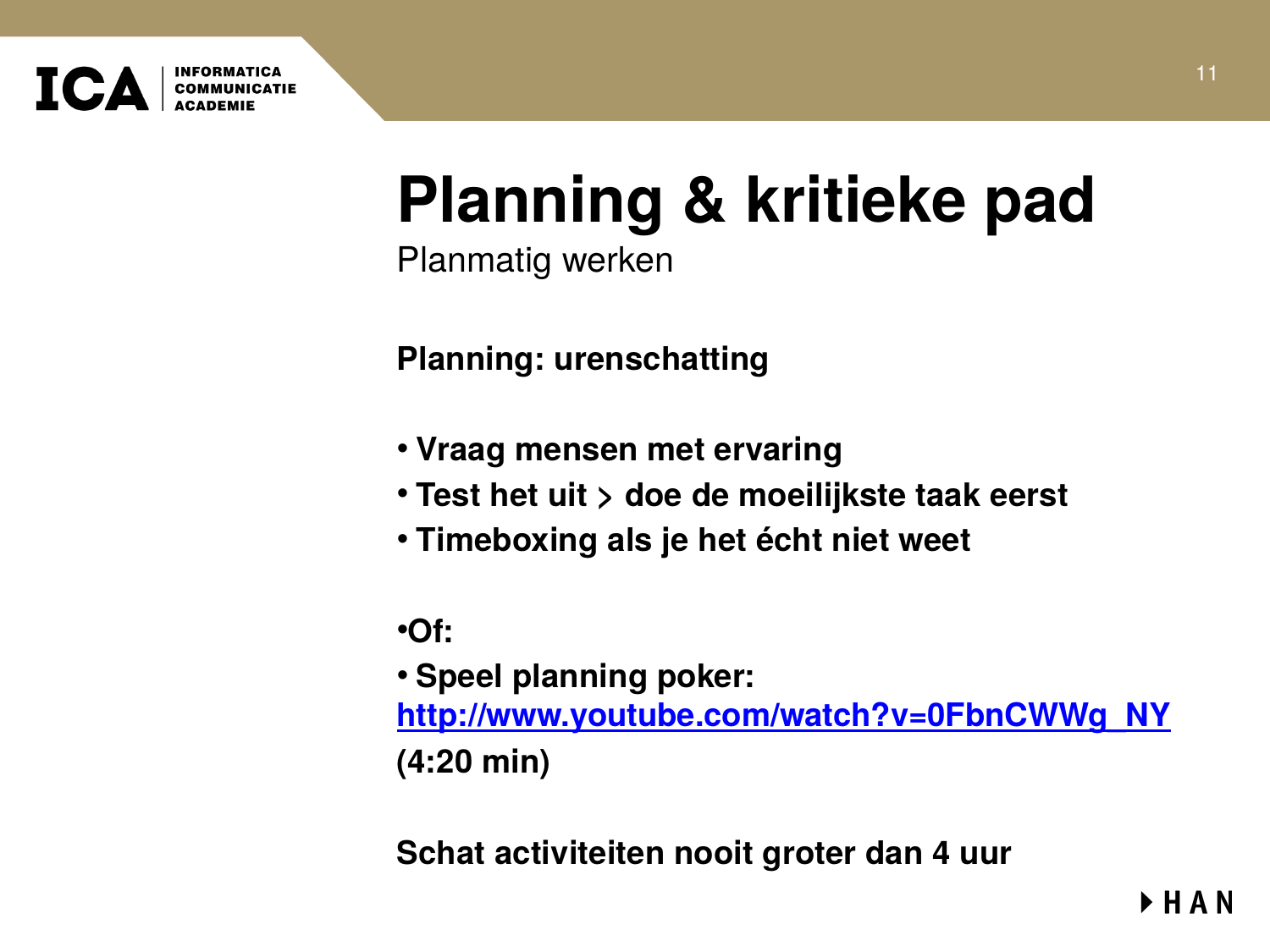

11
# Planning & kritieke pad
Planmatig werken

Planning: urenschatting

 Vraag mensen met ervaring
 Test het uit > doe de moeilijkste taak eerst
 Timeboxing als je het écht niet weet

Of:
 Speel planning poker: http://www.youtube.com/watch?v=0FbnCWWg_NY (4:20 min)

Schat activiteiten nooit groter dan 4 uur